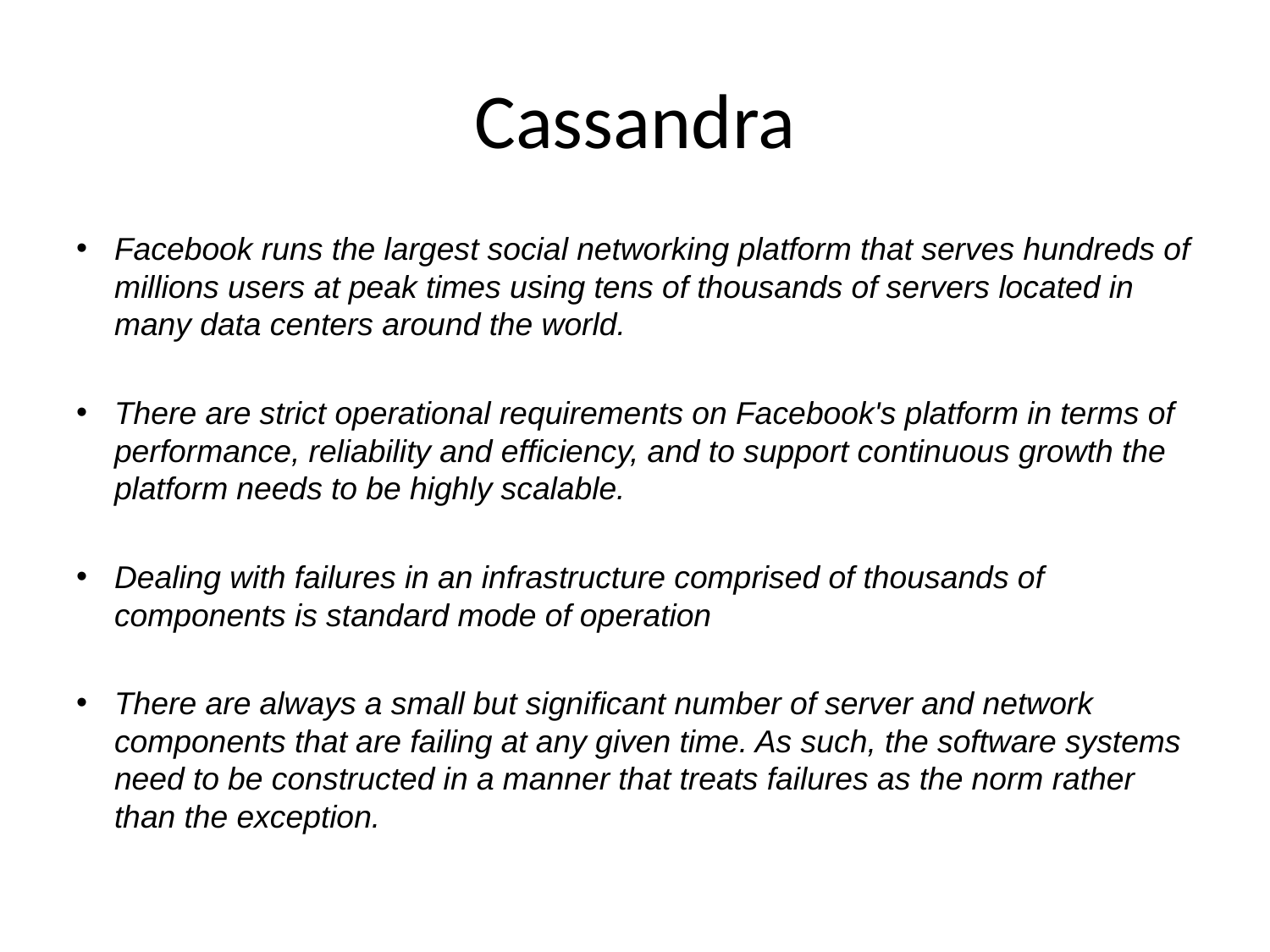

# Cassandra
Facebook runs the largest social networking platform that serves hundreds of millions users at peak times using tens of thousands of servers located in many data centers around the world.

There are strict operational requirements on Facebook's platform in terms of performance, reliability and efficiency, and to support continuous growth the platform needs to be highly scalable.

Dealing with failures in an infrastructure comprised of thousands of components is standard mode of operation

There are always a small but significant number of server and network components that are failing at any given time. As such, the software systems need to be constructed in a manner that treats failures as the norm rather than the exception.